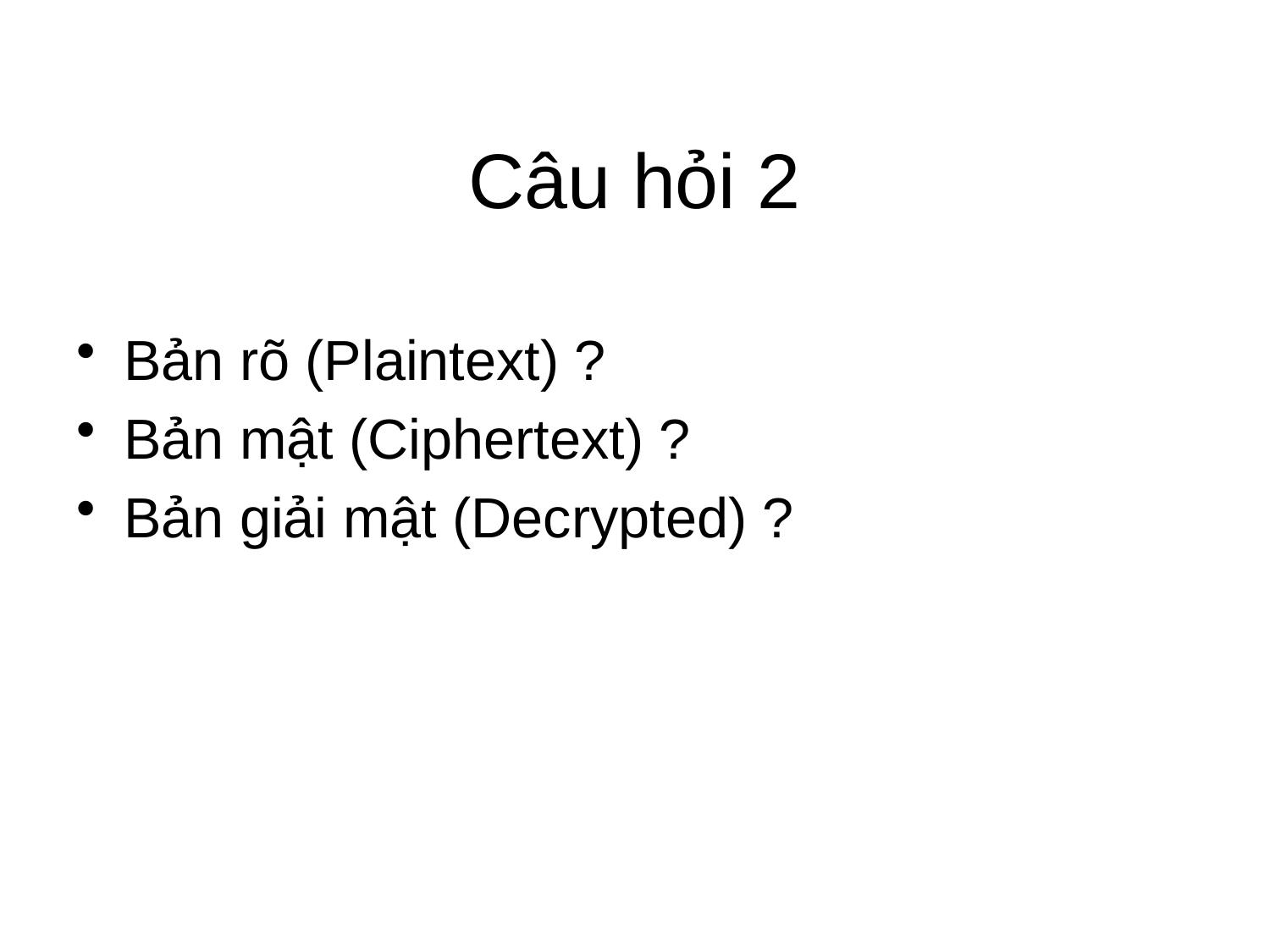

# Câu hỏi 2
Bản rõ (Plaintext) ?
Bản mật (Ciphertext) ?
Bản giải mật (Decrypted) ?